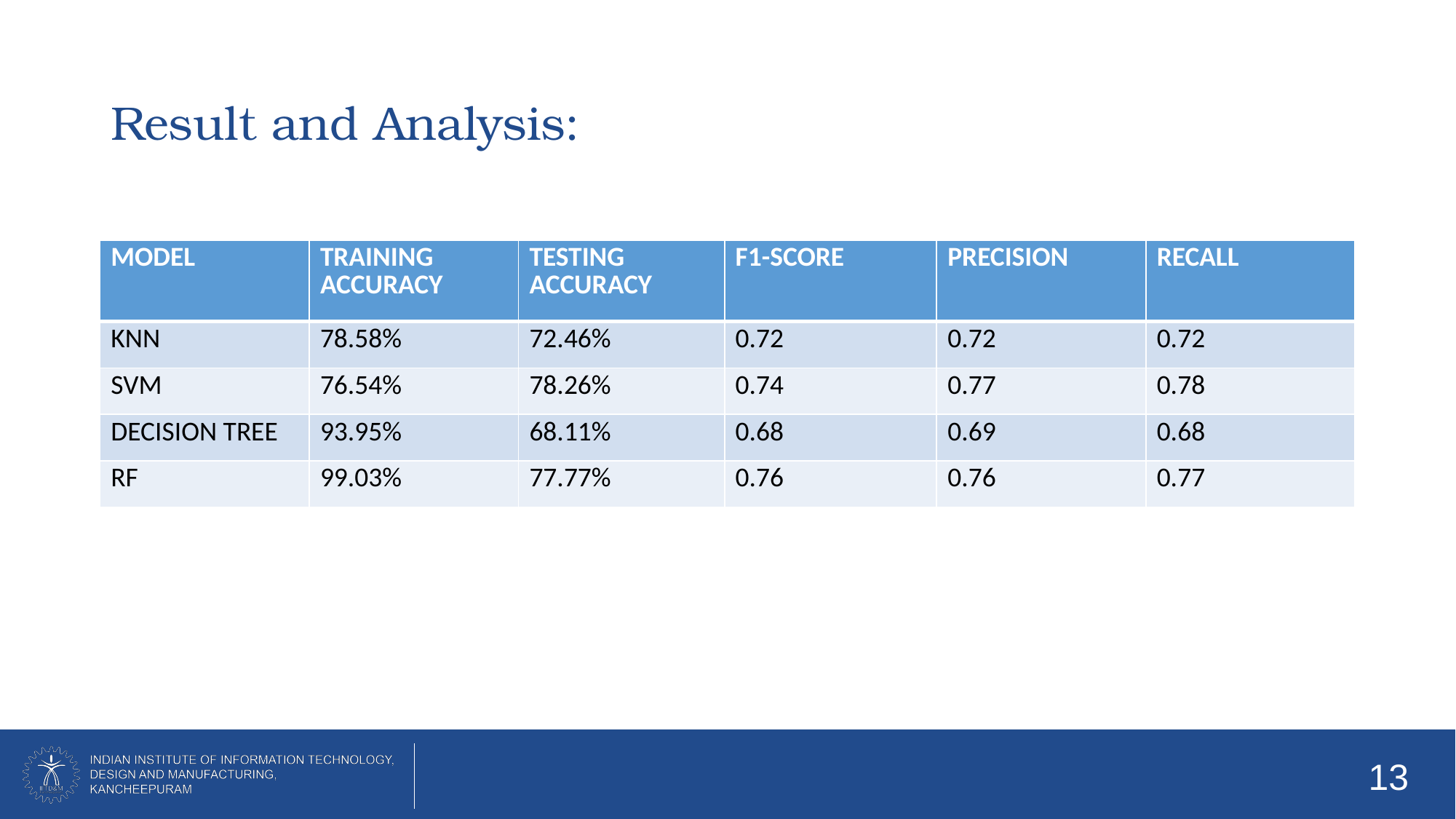

# Result and Analysis:
| MODEL | TRAINING ACCURACY | TESTING ACCURACY | F1-SCORE | PRECISION | RECALL |
| --- | --- | --- | --- | --- | --- |
| KNN | 78.58% | 72.46% | 0.72 | 0.72 | 0.72 |
| SVM | 76.54% | 78.26% | 0.74 | 0.77 | 0.78 |
| DECISION TREE | 93.95% | 68.11% | 0.68 | 0.69 | 0.68 |
| RF | 99.03% | 77.77% | 0.76 | 0.76 | 0.77 |
13